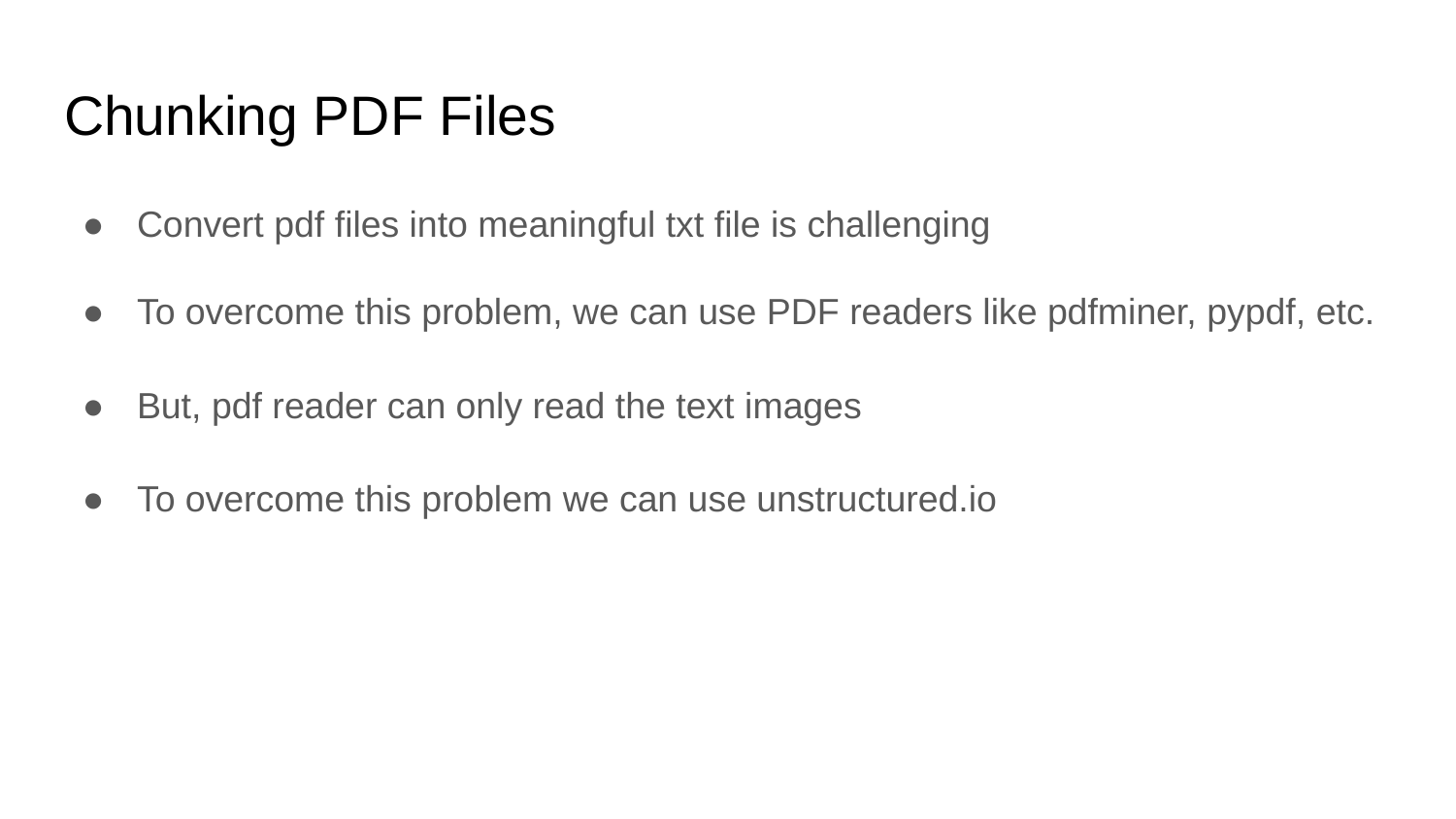

# Chunking PDF Files
Convert pdf files into meaningful txt file is challenging
To overcome this problem, we can use PDF readers like pdfminer, pypdf, etc.
But, pdf reader can only read the text images
To overcome this problem we can use unstructured.io